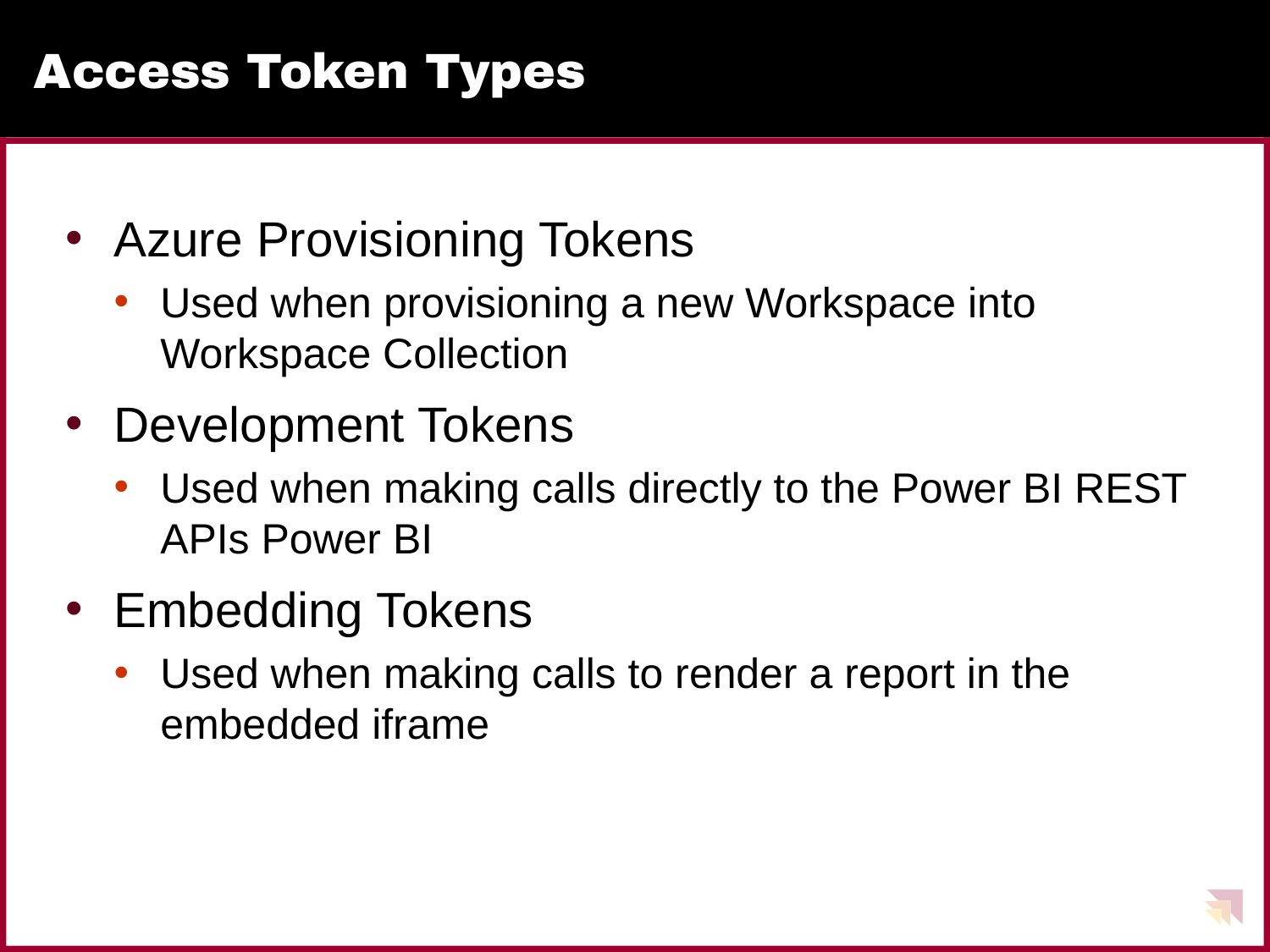

# Access Token Types
Azure Provisioning Tokens
Used when provisioning a new Workspace into Workspace Collection
Development Tokens
Used when making calls directly to the Power BI REST APIs Power BI
Embedding Tokens
Used when making calls to render a report in the embedded iframe